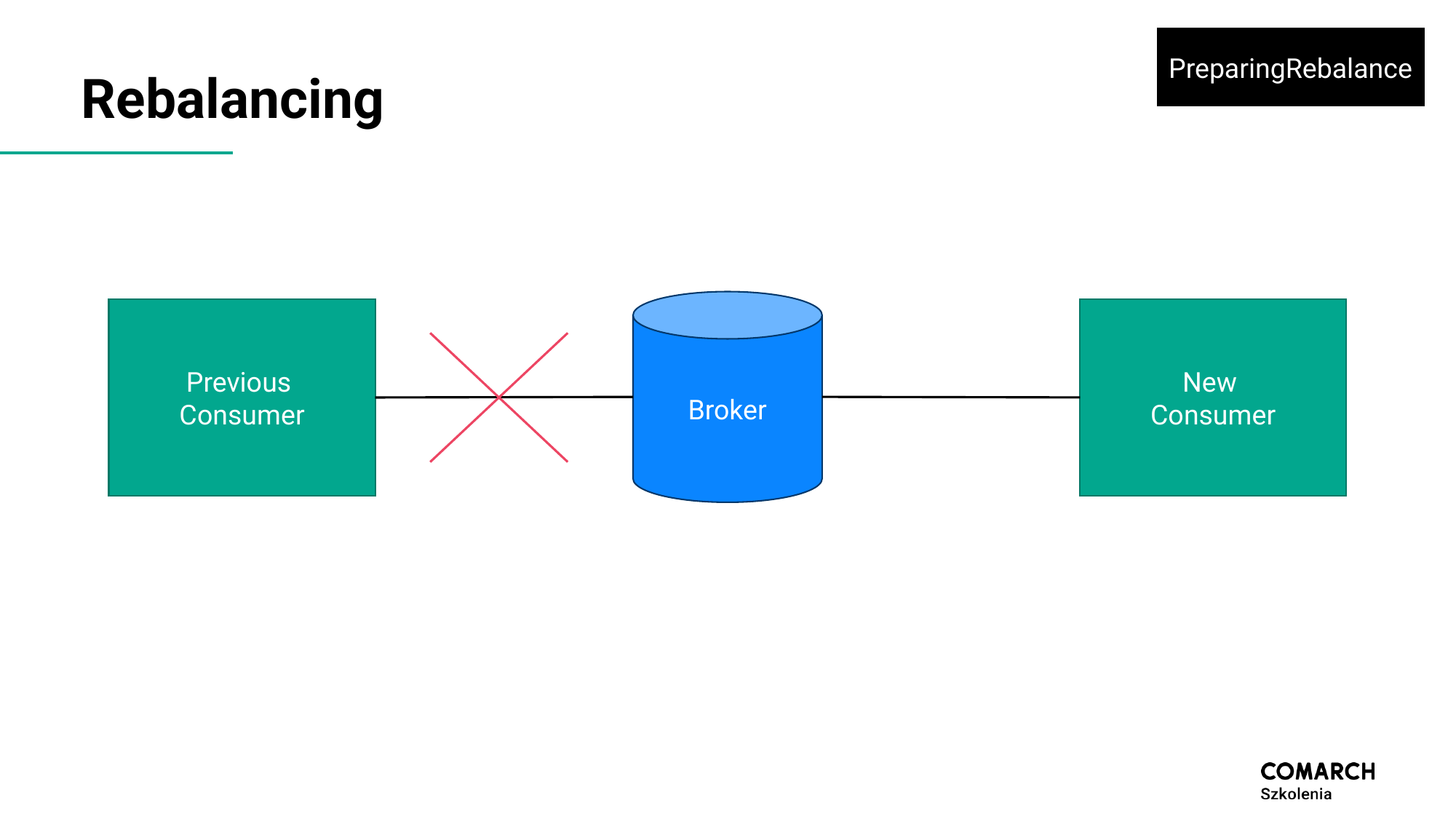

# Rebalancing
PreparingRebalance
Broker
Previous
Consumer
New
Consumer